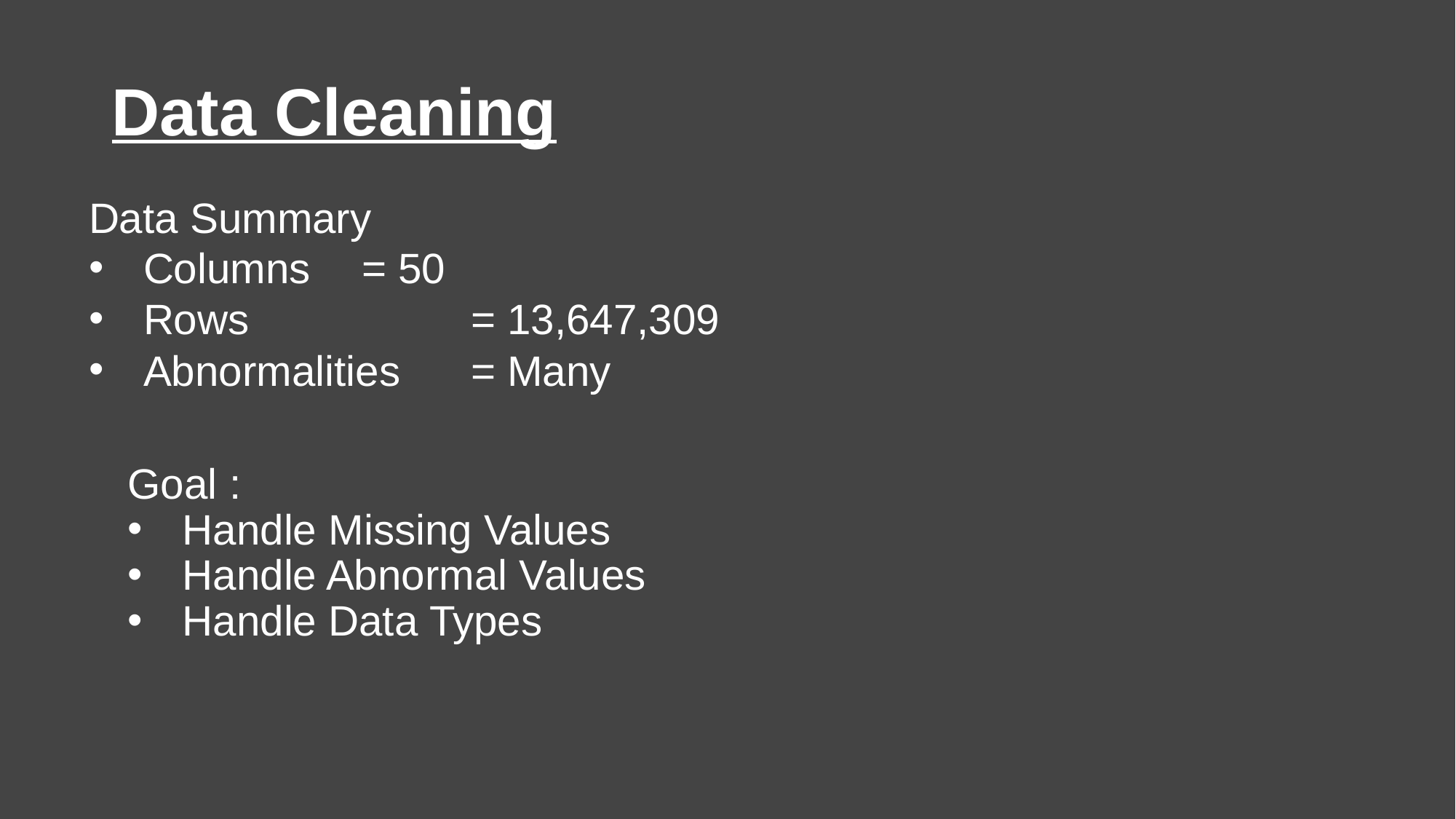

# Data Cleaning
Data Summary
Columns 	= 50
Rows 		= 13,647,309
Abnormalities 	= Many
Goal :
Handle Missing Values
Handle Abnormal Values
Handle Data Types